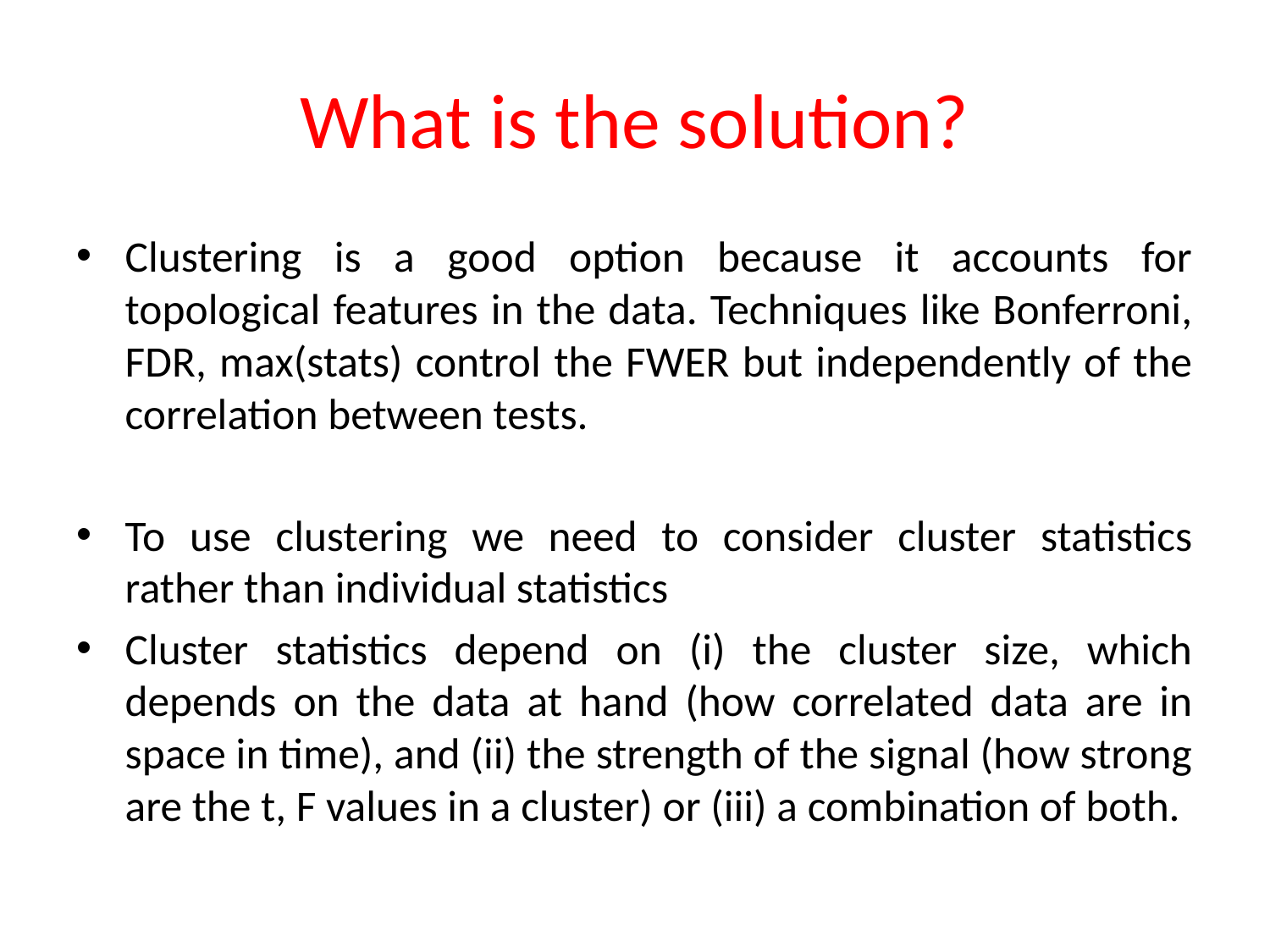

# What is the solution?
Clustering is a good option because it accounts for topological features in the data. Techniques like Bonferroni, FDR, max(stats) control the FWER but independently of the correlation between tests.

To use clustering we need to consider cluster statistics rather than individual statistics
Cluster statistics depend on (i) the cluster size, which depends on the data at hand (how correlated data are in space in time), and (ii) the strength of the signal (how strong are the t, F values in a cluster) or (iii) a combination of both.